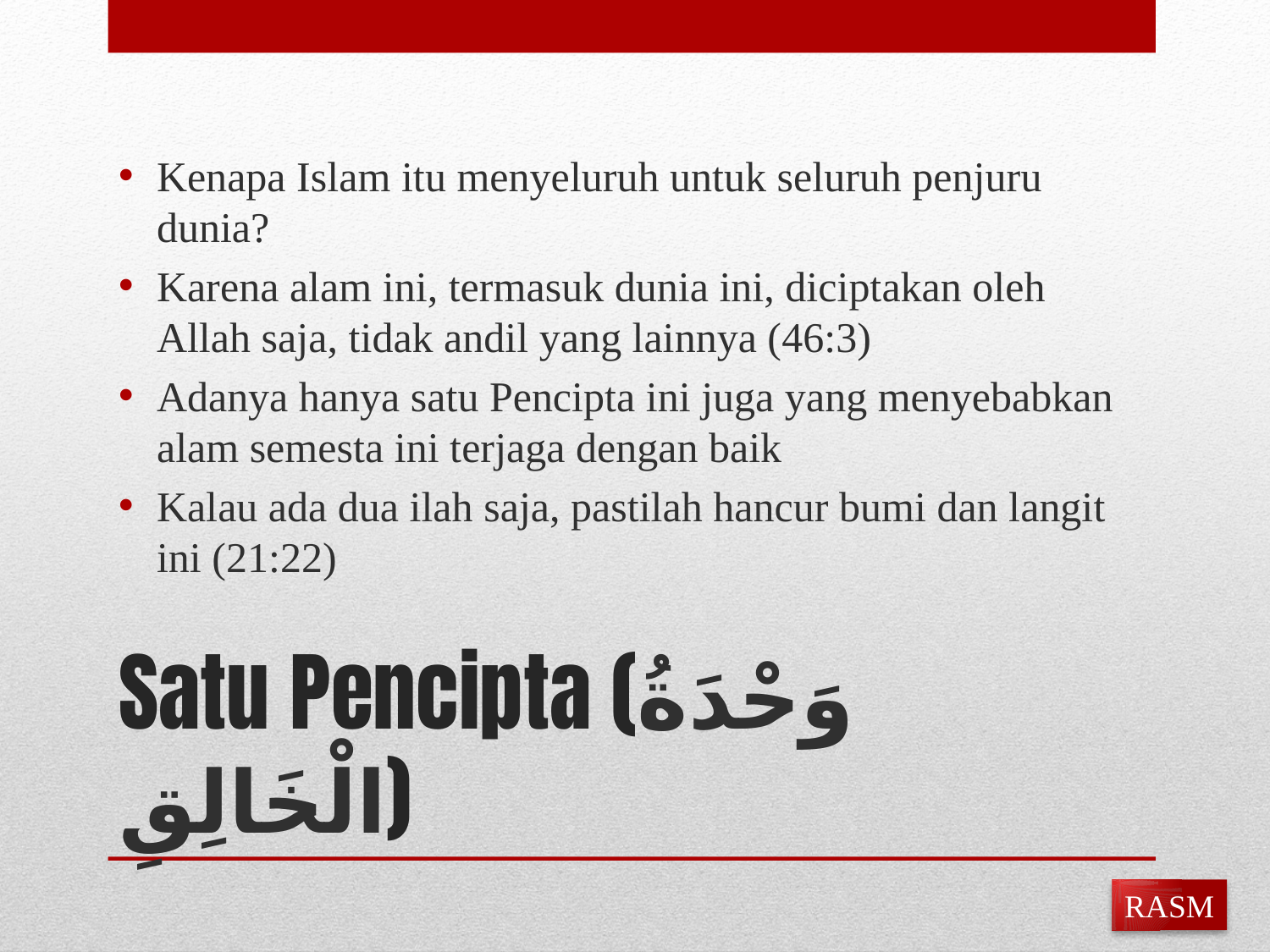

Kenapa Islam itu menyeluruh untuk seluruh penjuru dunia?
Karena alam ini, termasuk dunia ini, diciptakan oleh Allah saja, tidak andil yang lainnya (46:3)
Adanya hanya satu Pencipta ini juga yang menyebabkan alam semesta ini terjaga dengan baik
Kalau ada dua ilah saja, pastilah hancur bumi dan langit ini (21:22)
# Satu Pencipta (وَحْدَةُ الْخَالِقِ)
RASM